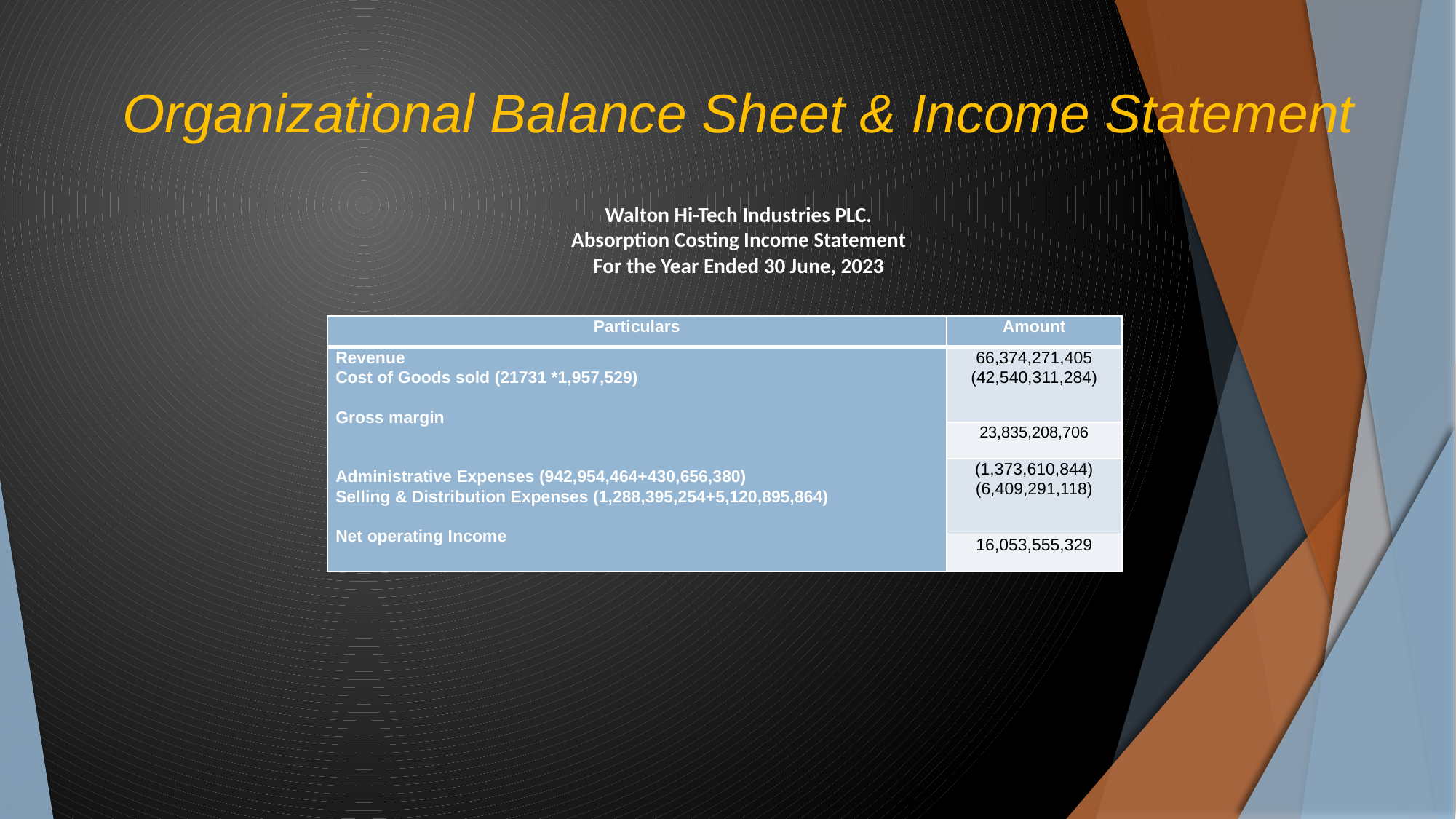

# Organizational Balance Sheet & Income Statement
Walton Hi-Tech Industries PLC.
Absorption Costing Income Statement
For the Year Ended 30 June, 2023

| Particulars | Amount |
| --- | --- |
| Revenue Cost of Goods sold (21731 \*1,957,529) Gross margin Administrative Expenses (942,954,464+430,656,380) Selling & Distribution Expenses (1,288,395,254+5,120,895,864) Net operating Income | 66,374,271,405 (42,540,311,284) |
|  | 23,835,208,706 |
|  | (1,373,610,844) (6,409,291,118) |
|  | 16,053,555,329 |